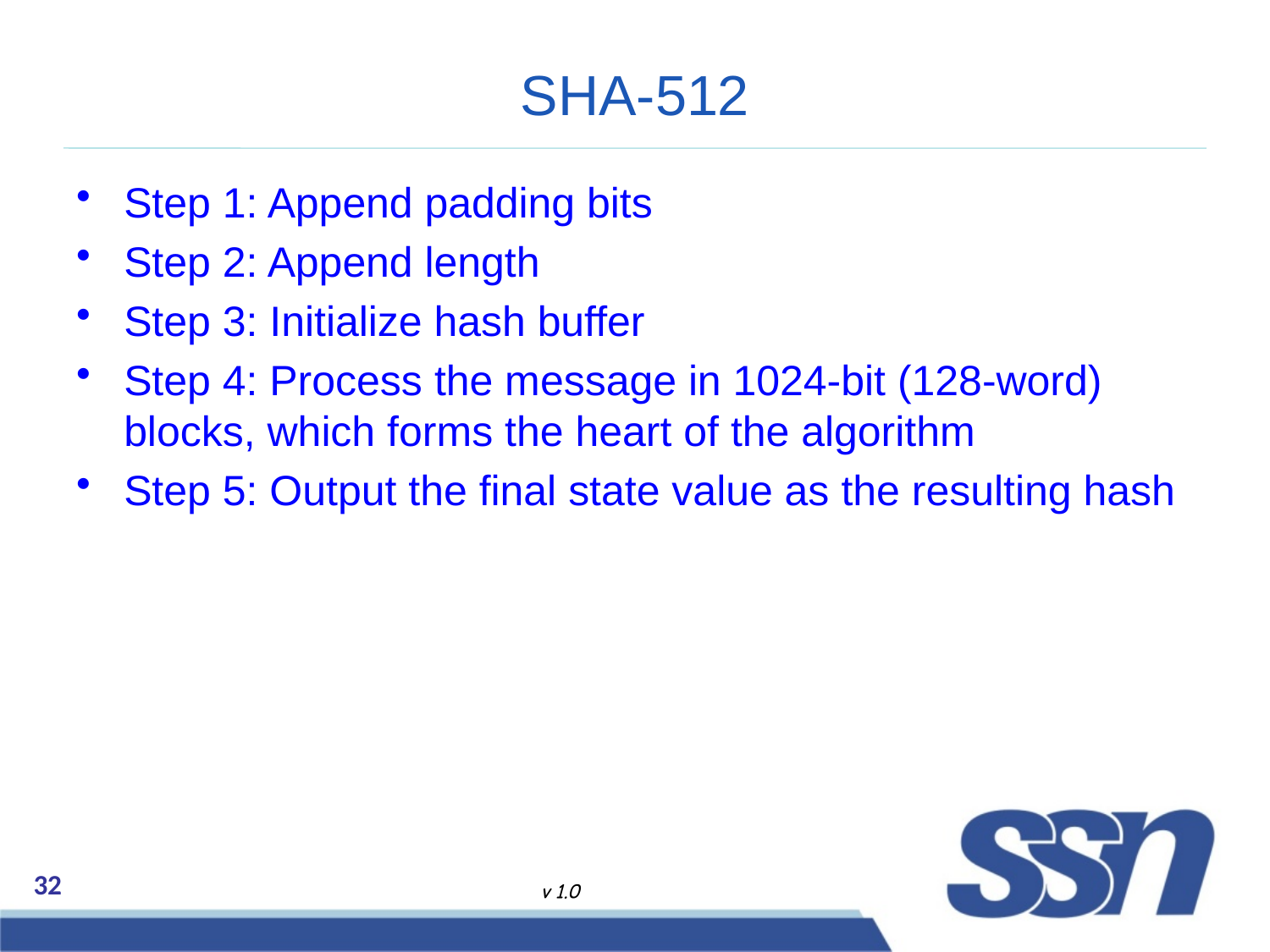

# SHA-512
Step 1: Append padding bits
Step 2: Append length
Step 3: Initialize hash buffer
Step 4: Process the message in 1024-bit (128-word) blocks, which forms the heart of the algorithm
Step 5: Output the final state value as the resulting hash